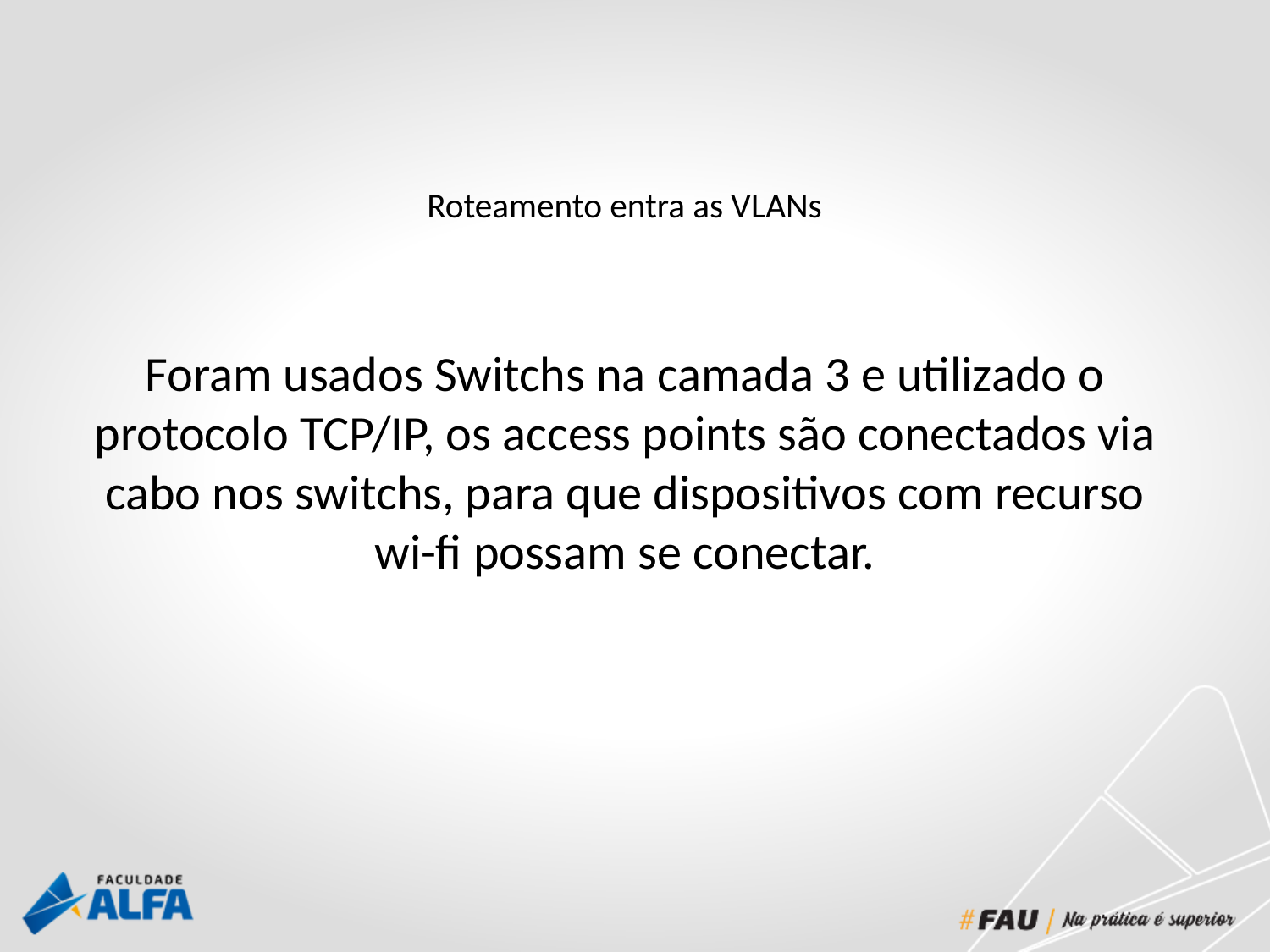

# Roteamento entra as VLANs
Foram usados Switchs na camada 3 e utilizado o protocolo TCP/IP, os access points são conectados via cabo nos switchs, para que dispositivos com recurso wi-fi possam se conectar.